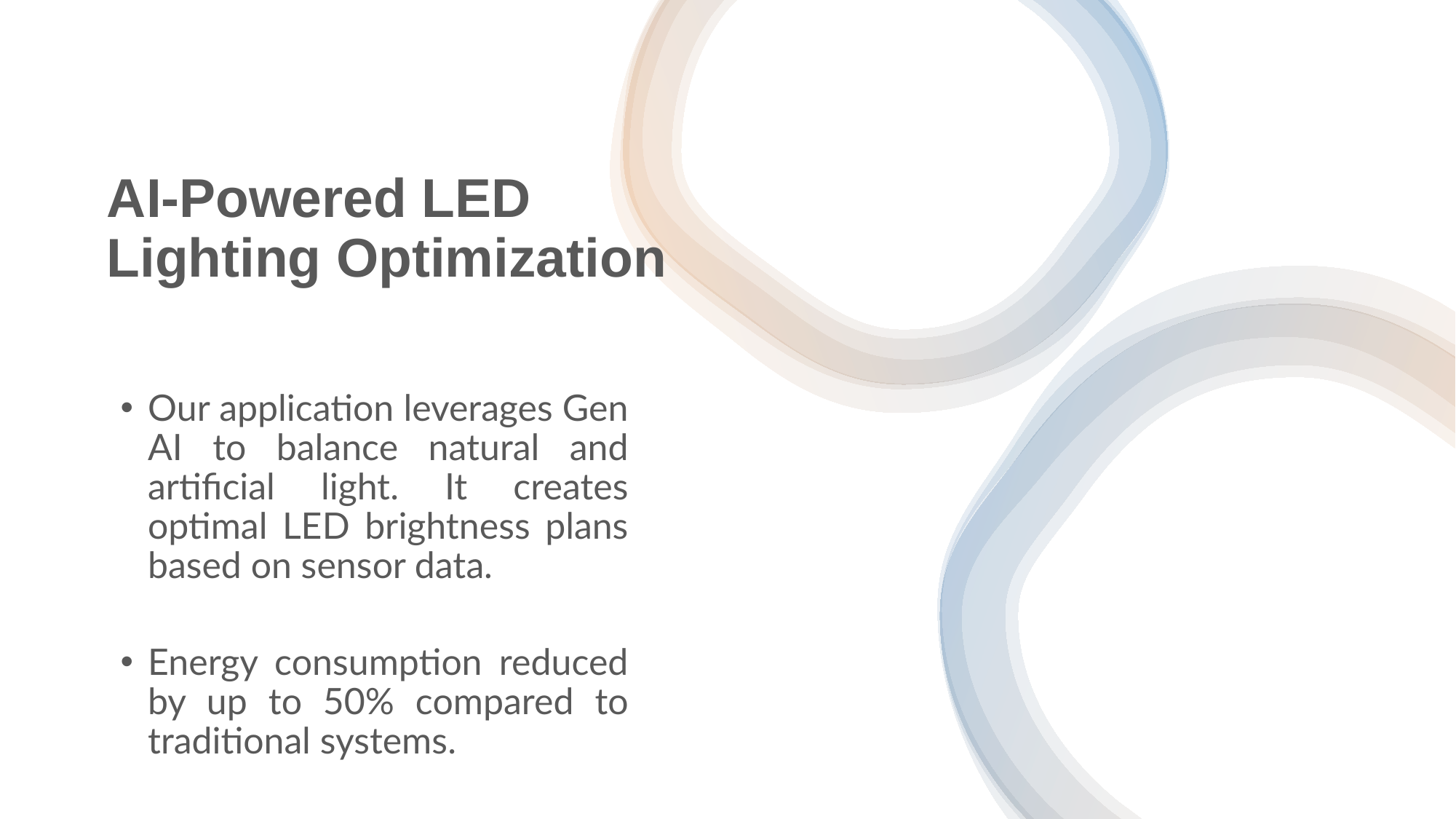

AI-Powered LED Lighting Optimization

Our application leverages Gen AI to balance natural and artificial light. It creates optimal LED brightness plans based on sensor data.

Energy consumption reduced by up to 50% compared to traditional systems.